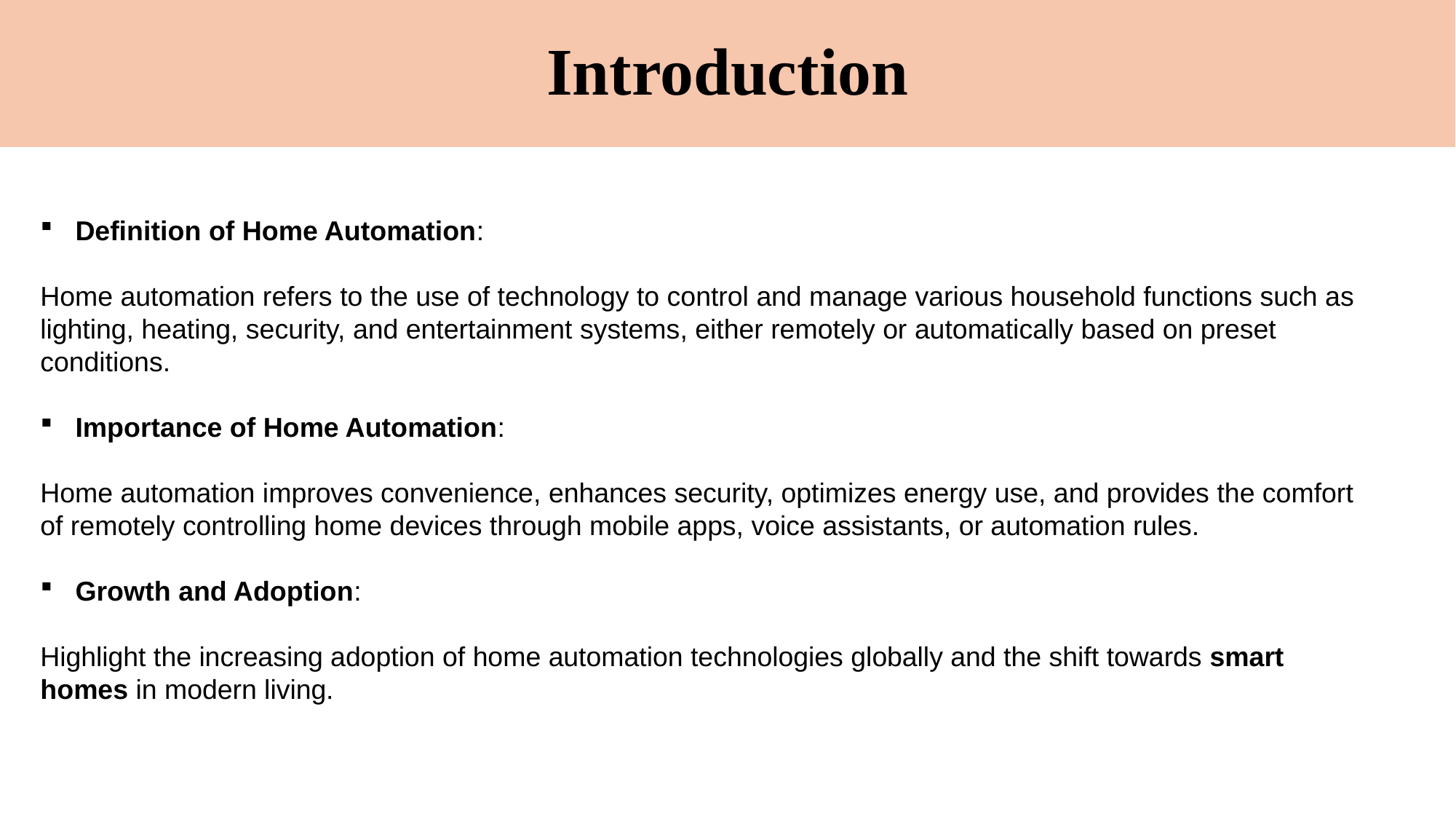

# Introduction
 Definition of Home Automation:
Home automation refers to the use of technology to control and manage various household functions such as lighting, heating, security, and entertainment systems, either remotely or automatically based on preset conditions.

 Importance of Home Automation:
Home automation improves convenience, enhances security, optimizes energy use, and provides the comfort of remotely controlling home devices through mobile apps, voice assistants, or automation rules.

 Growth and Adoption:
Highlight the increasing adoption of home automation technologies globally and the shift towards smart homes in modern living.